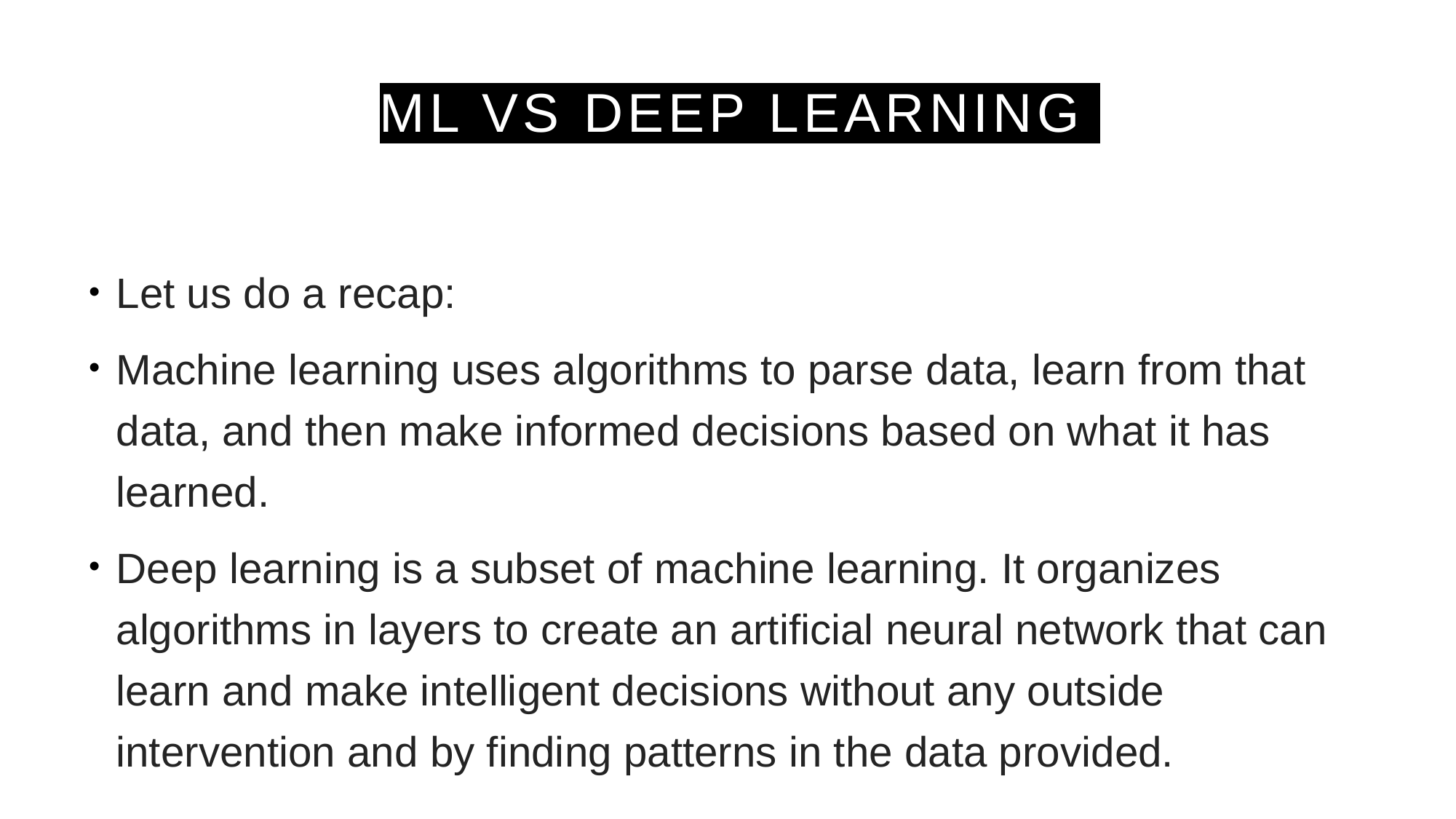

# ML Vs Deep Learning
Let us do a recap:
Machine learning uses algorithms to parse data, learn from that data, and then make informed decisions based on what it has learned.
Deep learning is a subset of machine learning. It organizes algorithms in layers to create an artificial neural network that can learn and make intelligent decisions without any outside intervention and by finding patterns in the data provided.